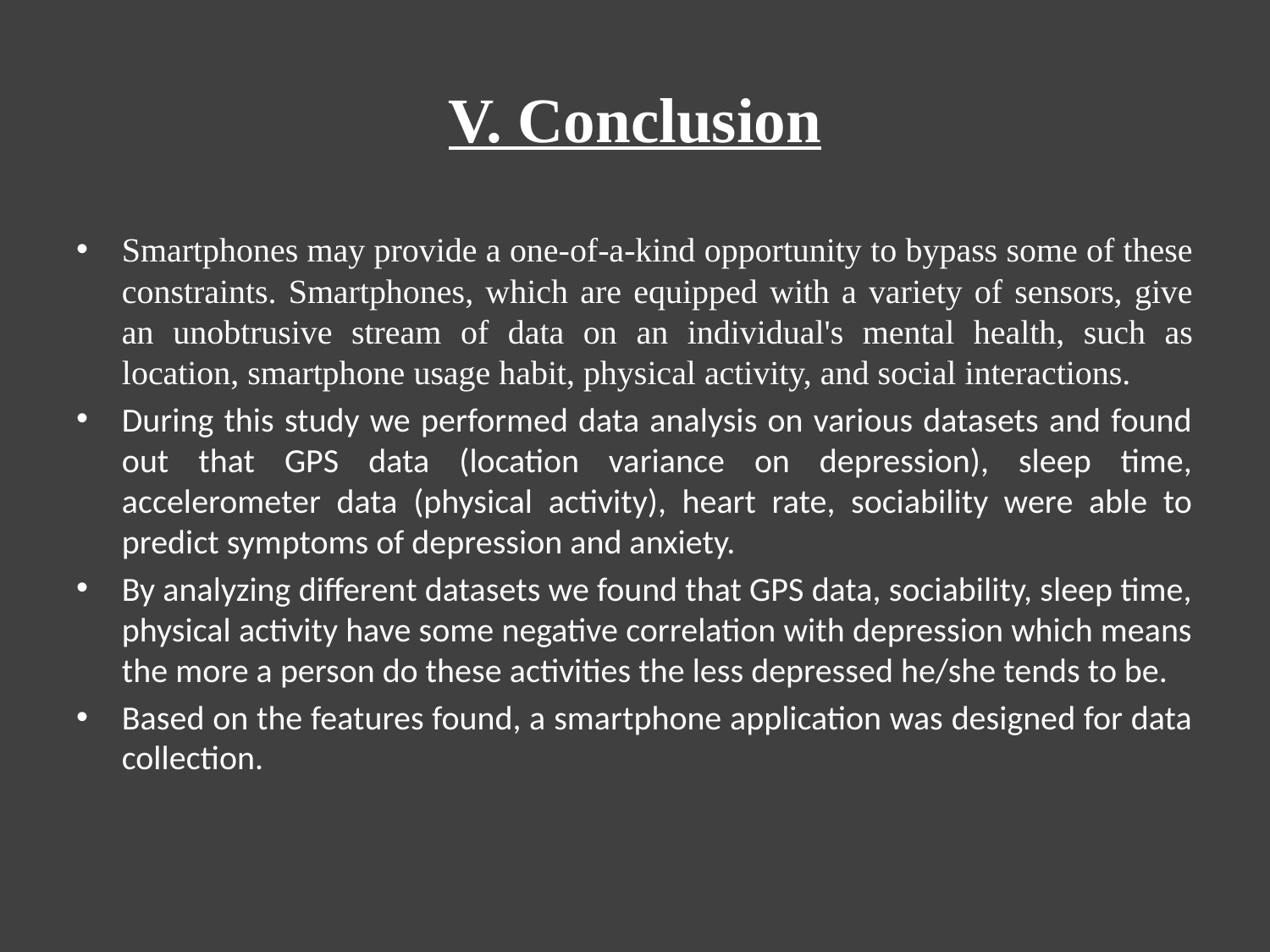

# V. Conclusion
Smartphones may provide a one-of-a-kind opportunity to bypass some of these constraints. Smartphones, which are equipped with a variety of sensors, give an unobtrusive stream of data on an individual's mental health, such as location, smartphone usage habit, physical activity, and social interactions.
During this study we performed data analysis on various datasets and found out that GPS data (location variance on depression), sleep time, accelerometer data (physical activity), heart rate, sociability were able to predict symptoms of depression and anxiety.
By analyzing different datasets we found that GPS data, sociability, sleep time, physical activity have some negative correlation with depression which means the more a person do these activities the less depressed he/she tends to be.
Based on the features found, a smartphone application was designed for data collection.